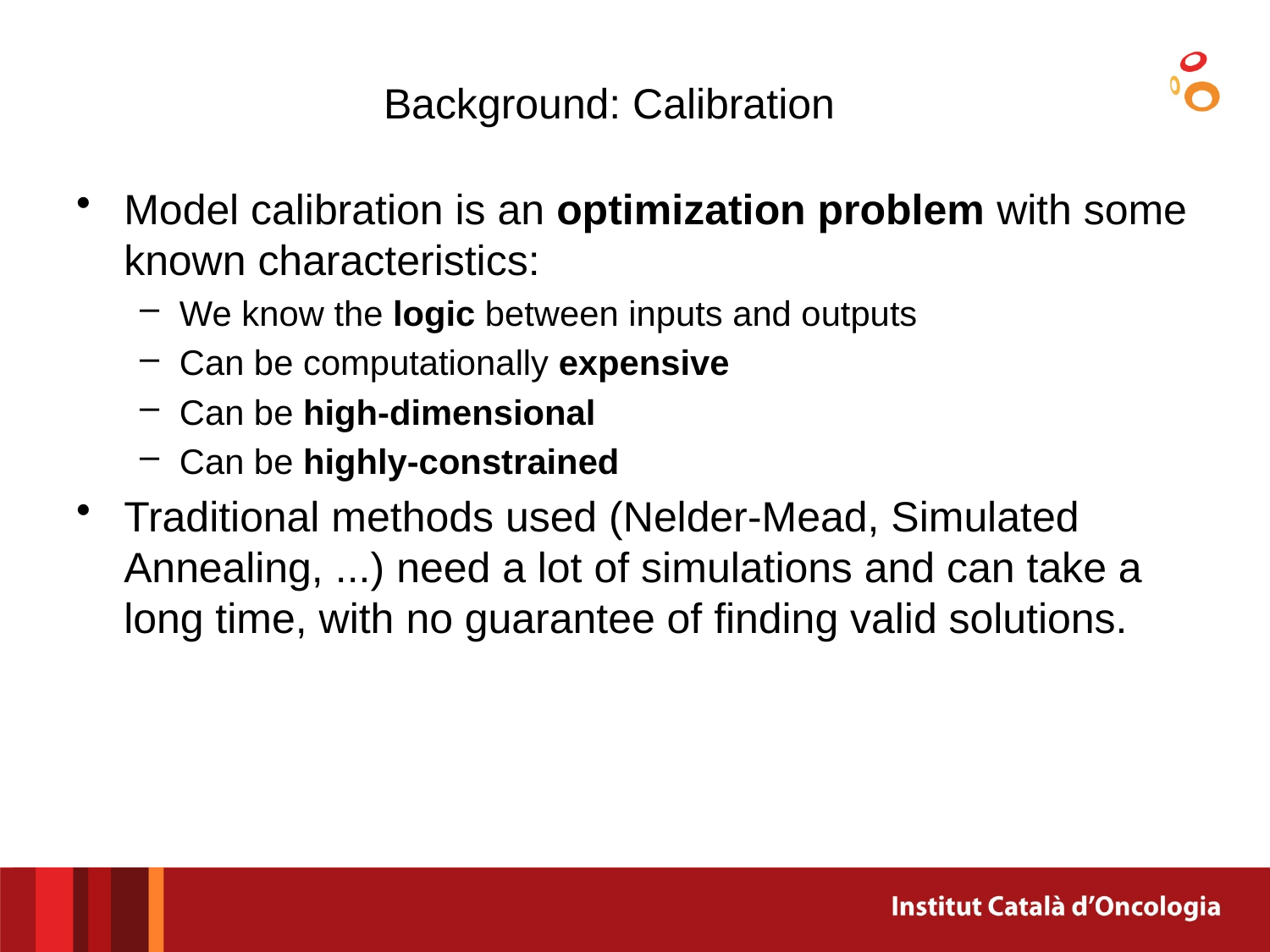

# Background: Calibration
Model calibration is an optimization problem with some known characteristics:
We know the logic between inputs and outputs
Can be computationally expensive
Can be high-dimensional
Can be highly-constrained
Traditional methods used (Nelder-Mead, Simulated Annealing, ...) need a lot of simulations and can take a long time, with no guarantee of finding valid solutions.